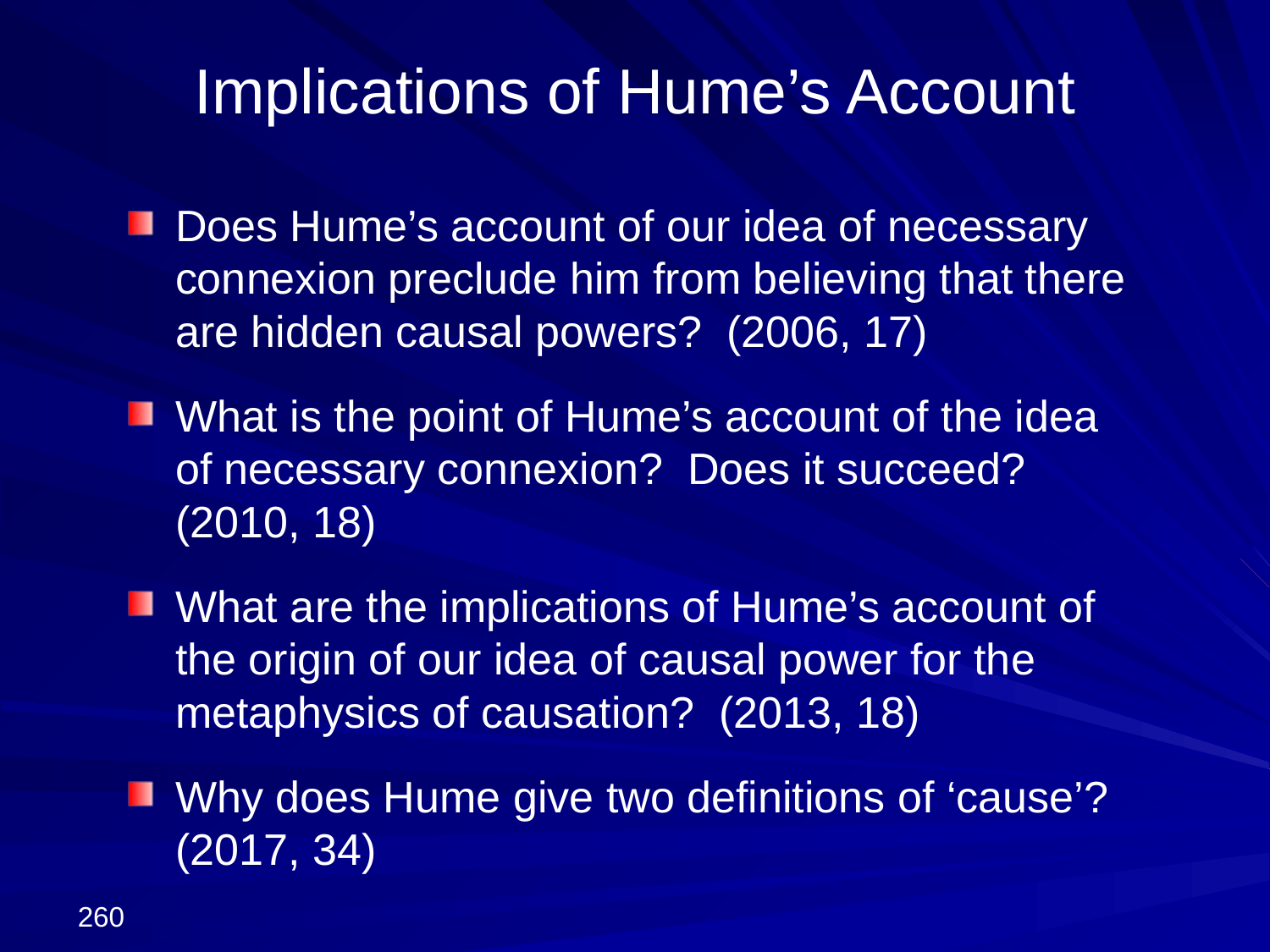

# Implications of Hume’s Account
Does Hume’s account of our idea of necessary connexion preclude him from believing that there are hidden causal powers?  (2006, 17)
What is the point of Hume’s account of the idea of necessary connexion?  Does it succeed?  (2010, 18)
What are the implications of Hume’s account of the origin of our idea of causal power for the metaphysics of causation?  (2013, 18)
Why does Hume give two definitions of ‘cause’?  (2017, 34)

260